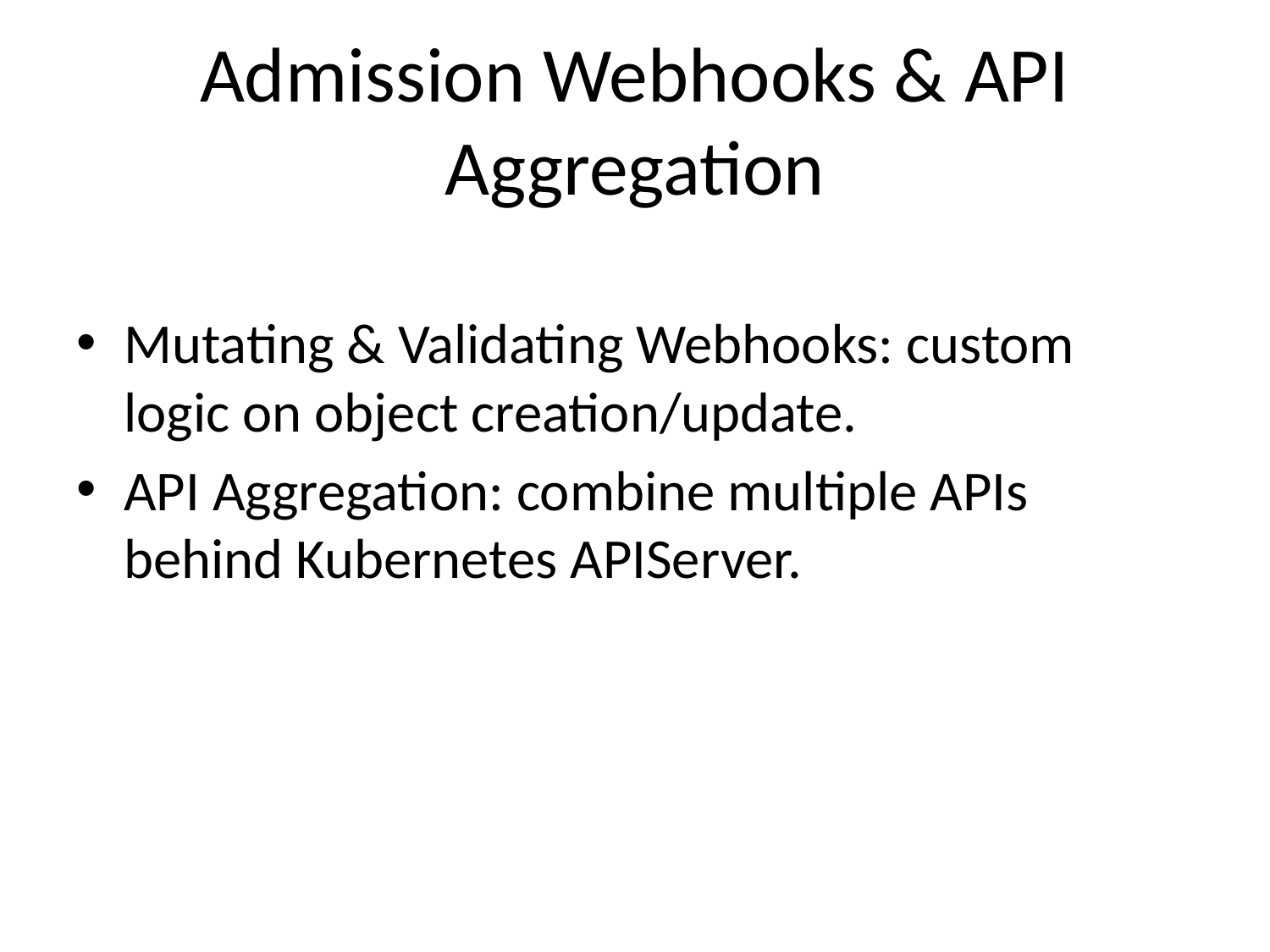

# Admission Webhooks & API Aggregation

Mutating & Validating Webhooks: custom logic on object creation/update.
API Aggregation: combine multiple APIs behind Kubernetes APIServer.